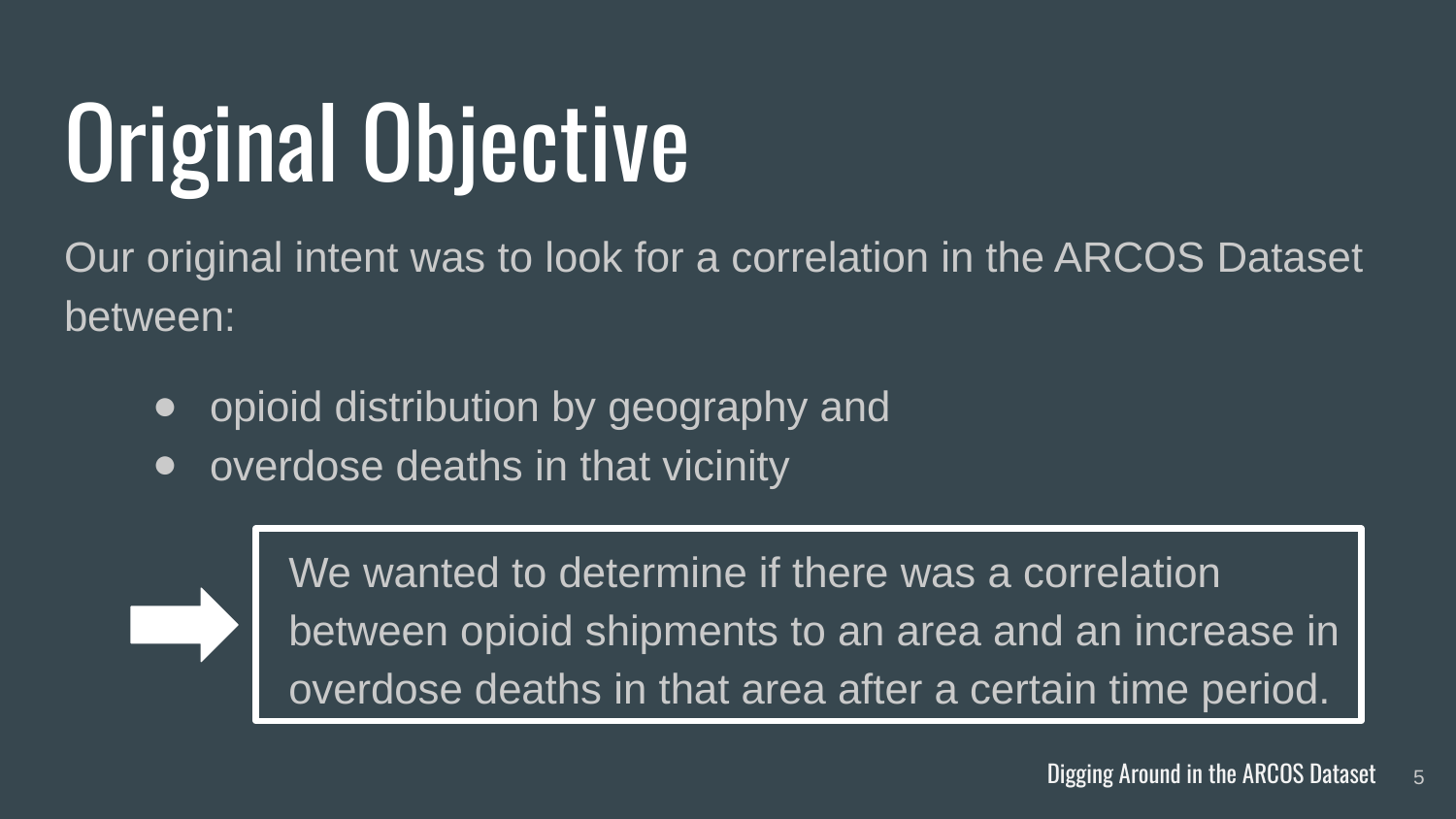

# Original Objective
Our original intent was to look for a correlation in the ARCOS Dataset between:
opioid distribution by geography and
overdose deaths in that vicinity

We wanted to determine if there was a correlation between opioid shipments to an area and an increase in overdose deaths in that area after a certain time period.

5